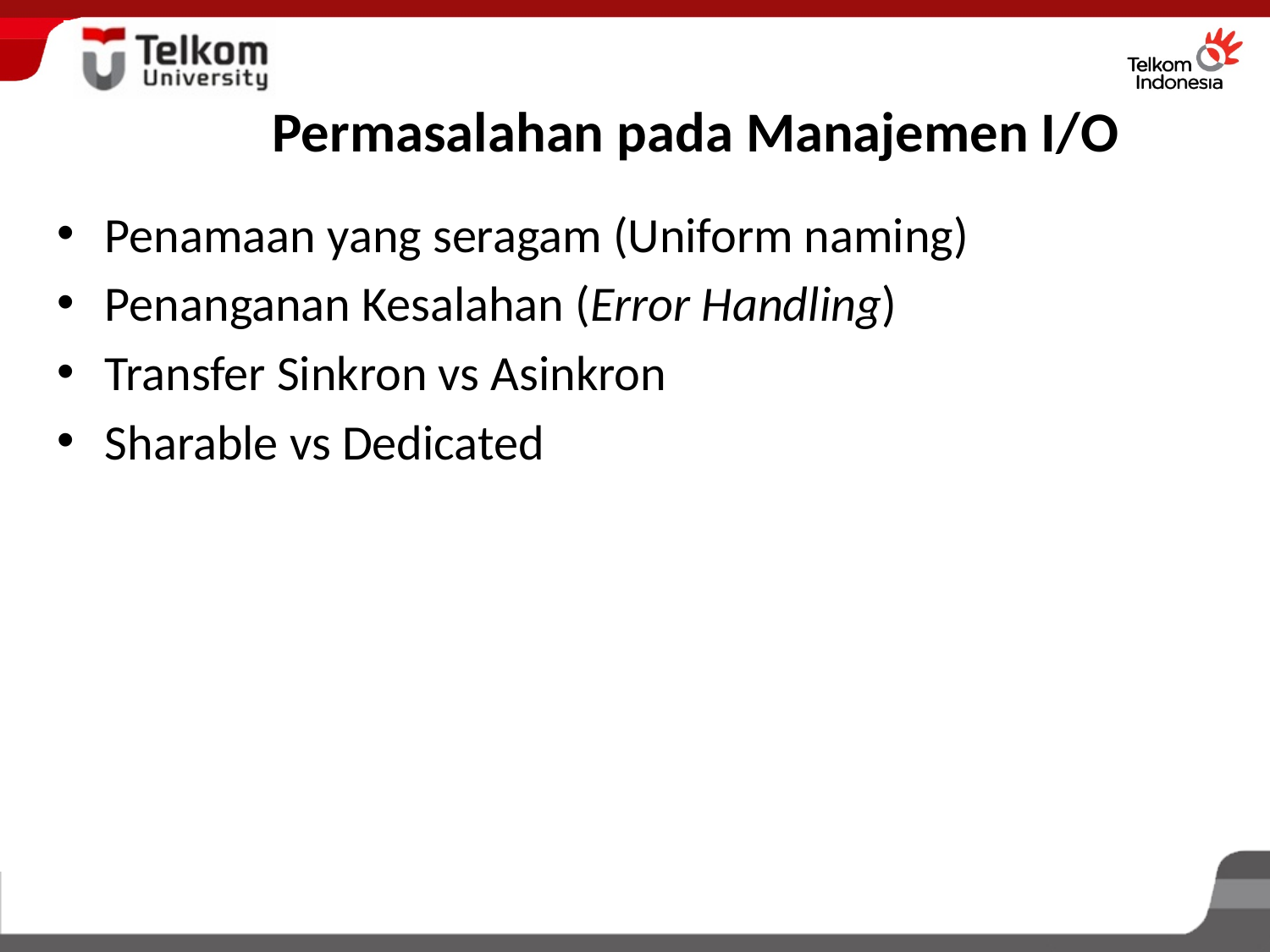

# Permasalahan pada Manajemen I/O
Penamaan yang seragam (Uniform naming)
Penanganan Kesalahan (Error Handling)
Transfer Sinkron vs Asinkron
Sharable vs Dedicated